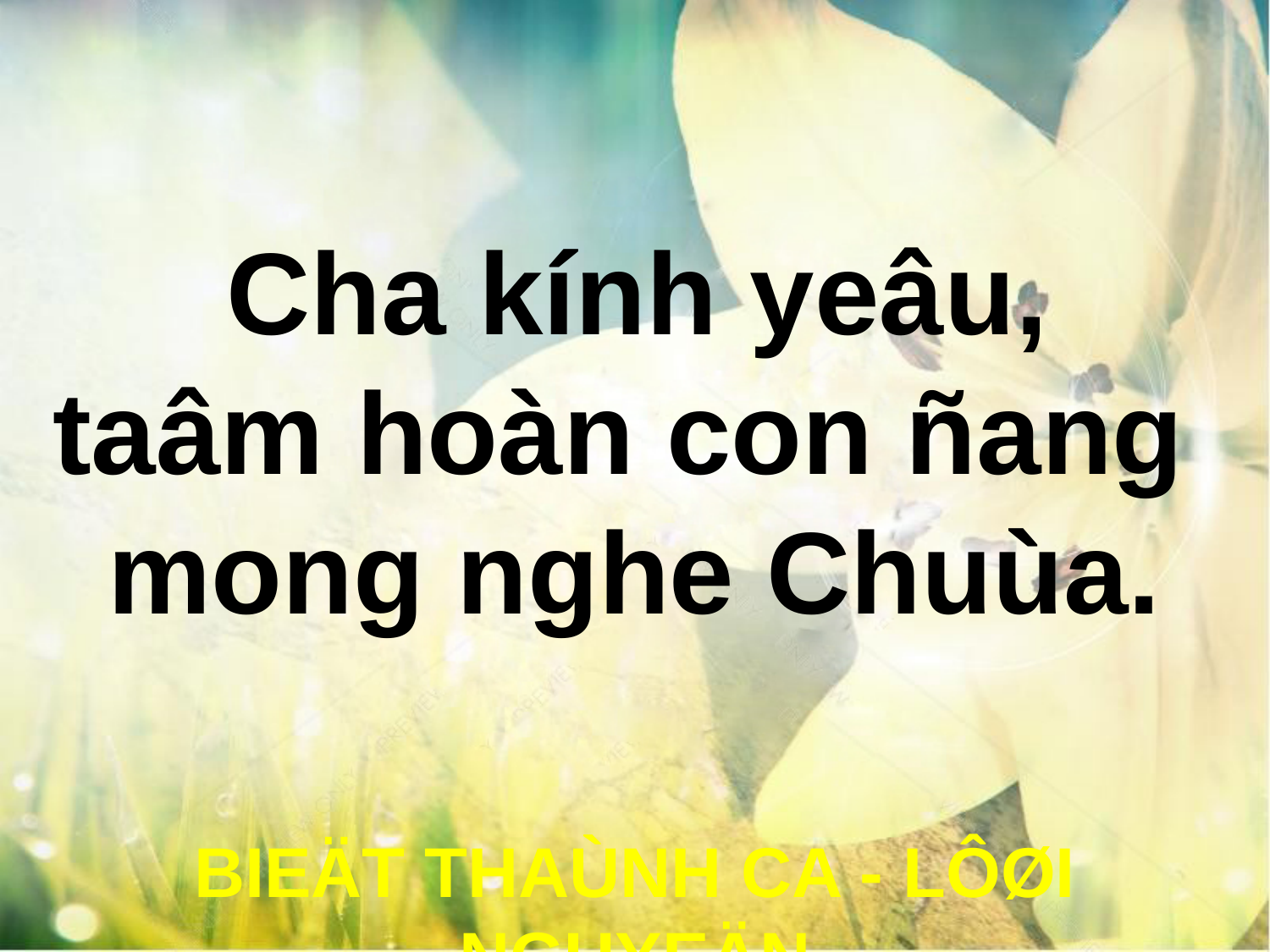

Cha kính yeâu,
taâm hoàn con ñang
mong nghe Chuùa.
BIEÄT THAÙNH CA - LÔØI NGUYEÄN